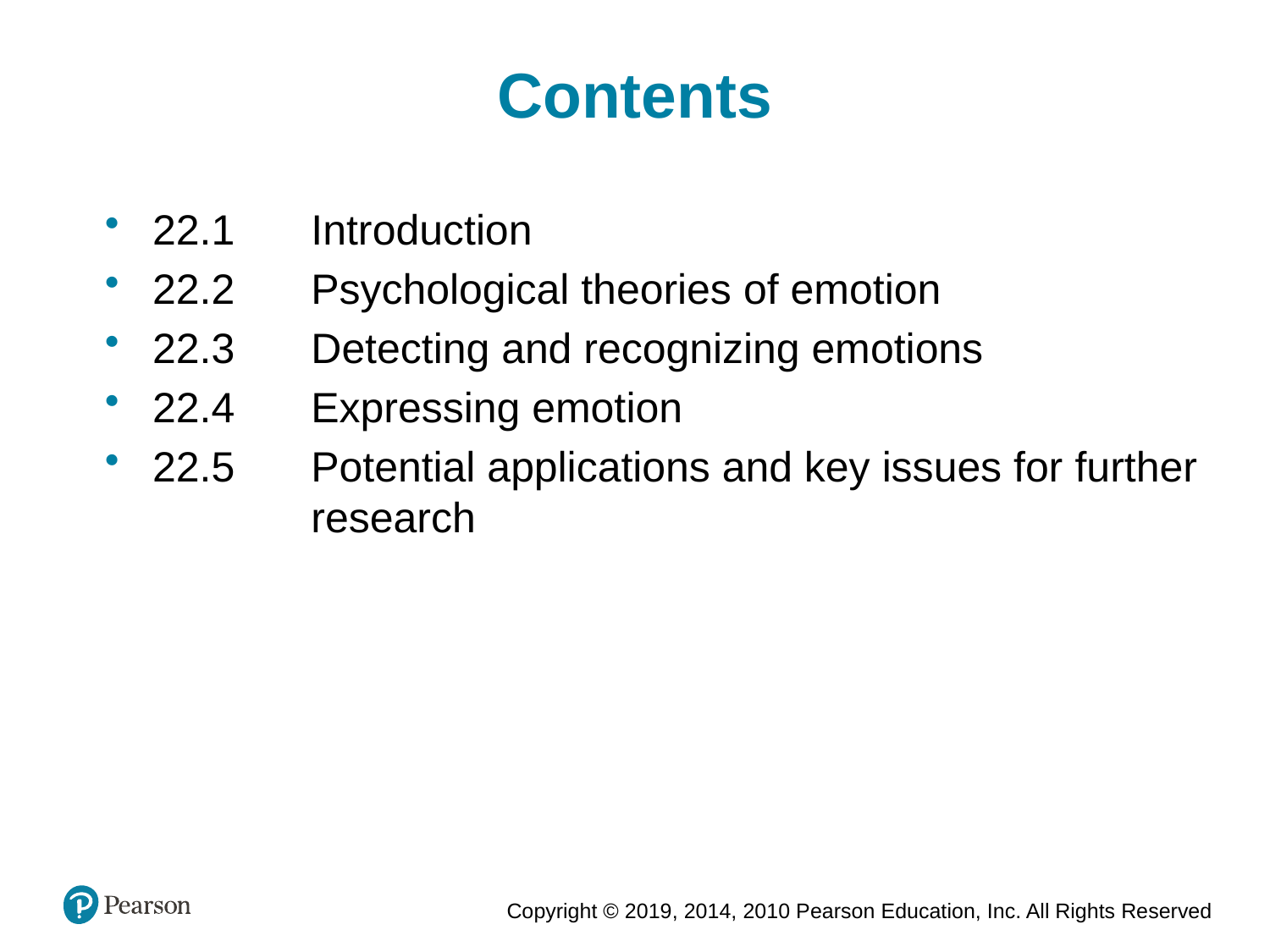

Contents
22.1	 Introduction
22.2	 Psychological theories of emotion
22.3	 Detecting and recognizing emotions
22.4	 Expressing emotion
22.5	 Potential applications and key issues for further    	 research